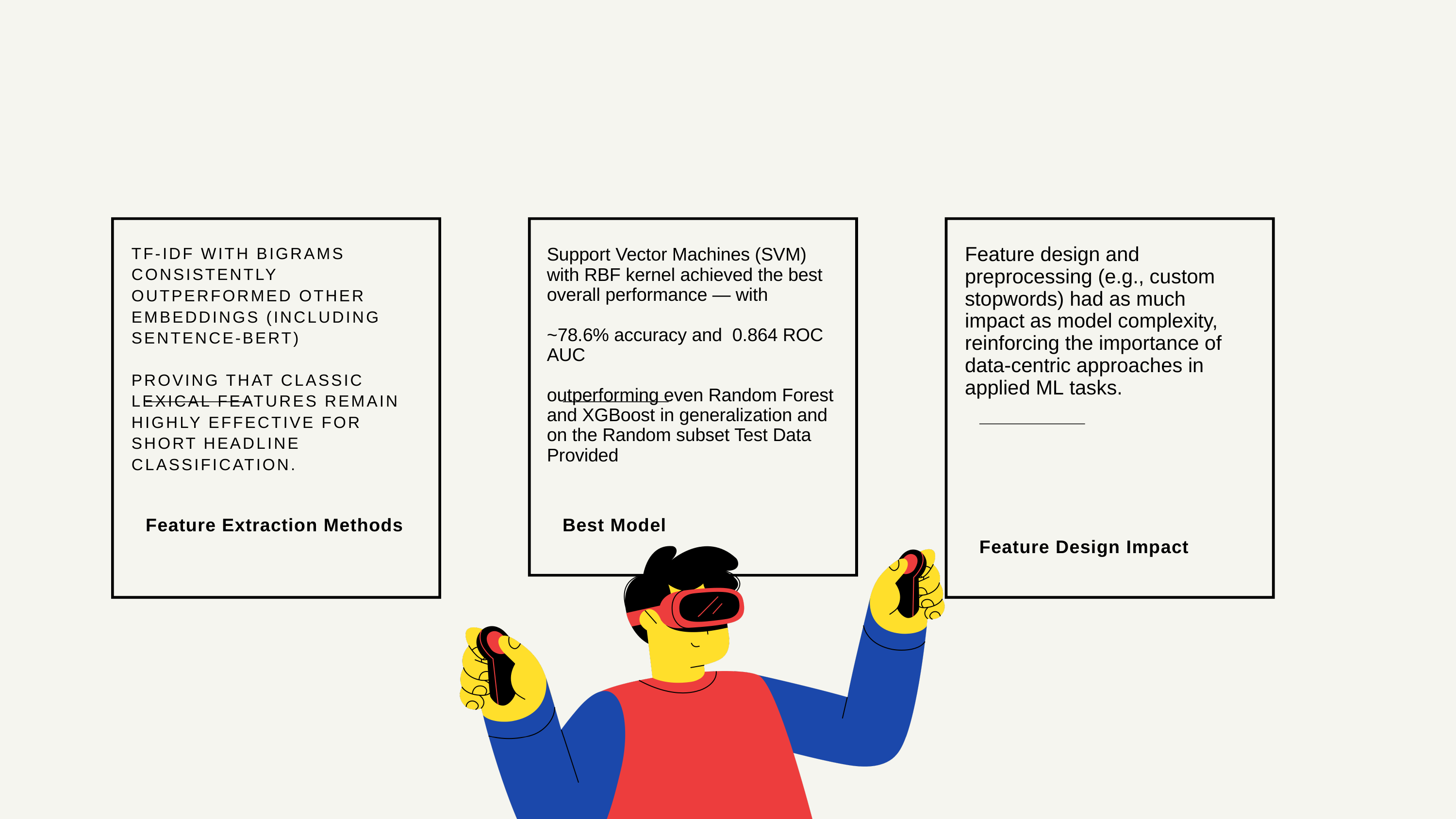

Feature Extraction Methods

Best Model

Feature Design Impact
TF-IDF WITH BIGRAMS CONSISTENTLY OUTPERFORMED OTHER EMBEDDINGS (INCLUDING SENTENCE-BERT)

PROVING THAT CLASSIC LEXICAL FEATURES REMAIN HIGHLY EFFECTIVE FOR SHORT HEADLINE CLASSIFICATION.
Feature design and preprocessing (e.g., custom stopwords) had as much impact as model complexity, reinforcing the importance of data-centric approaches in applied ML tasks.
Support Vector Machines (SVM) with RBF kernel achieved the best overall performance — with

~78.6% accuracy and  0.864 ROC AUC

outperforming even Random Forest and XGBoost in generalization and on the Random subset Test Data Provided